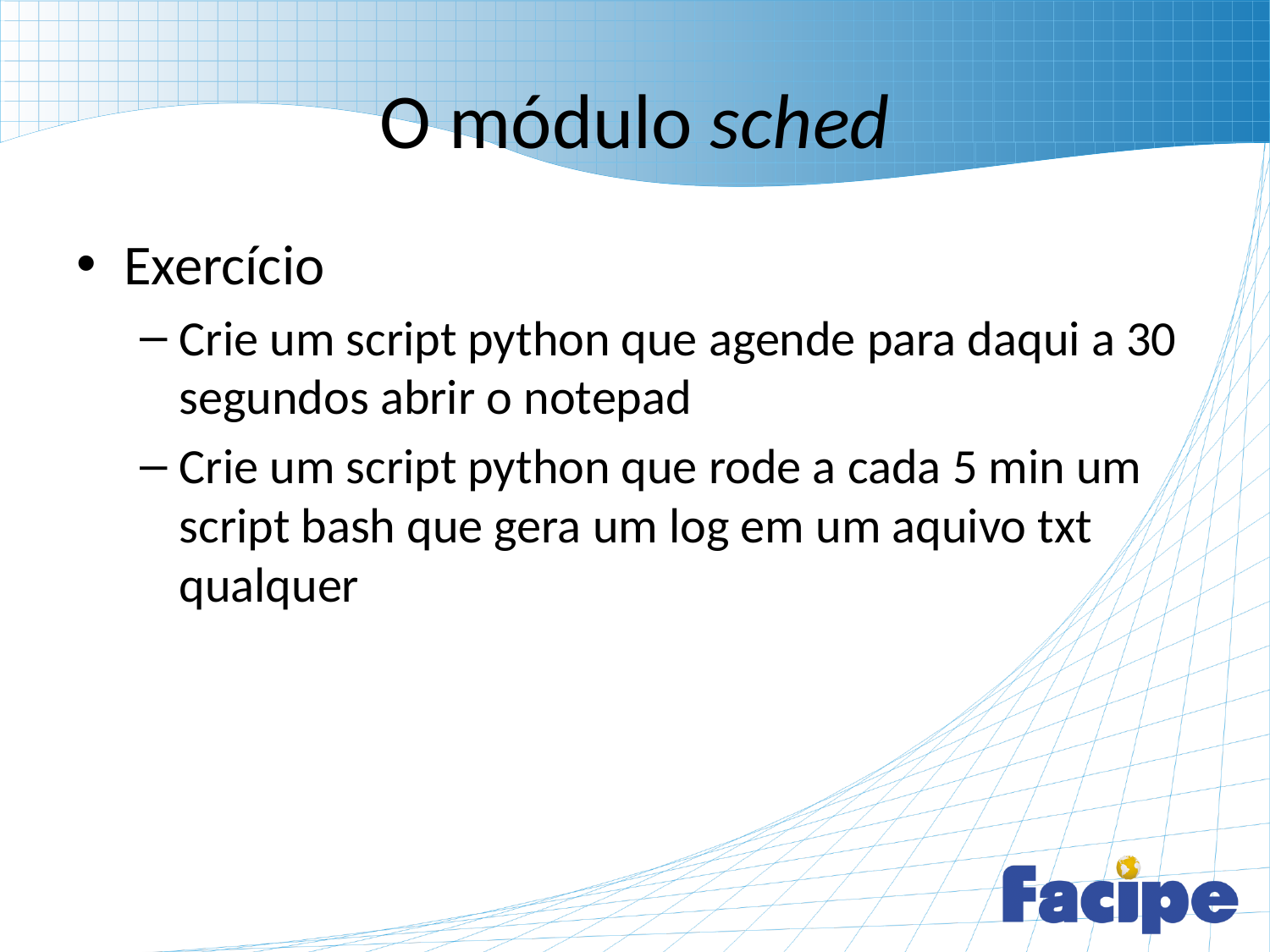

# O módulo sched
Exercício
Crie um script python que agende para daqui a 30 segundos abrir o notepad
Crie um script python que rode a cada 5 min um script bash que gera um log em um aquivo txt qualquer